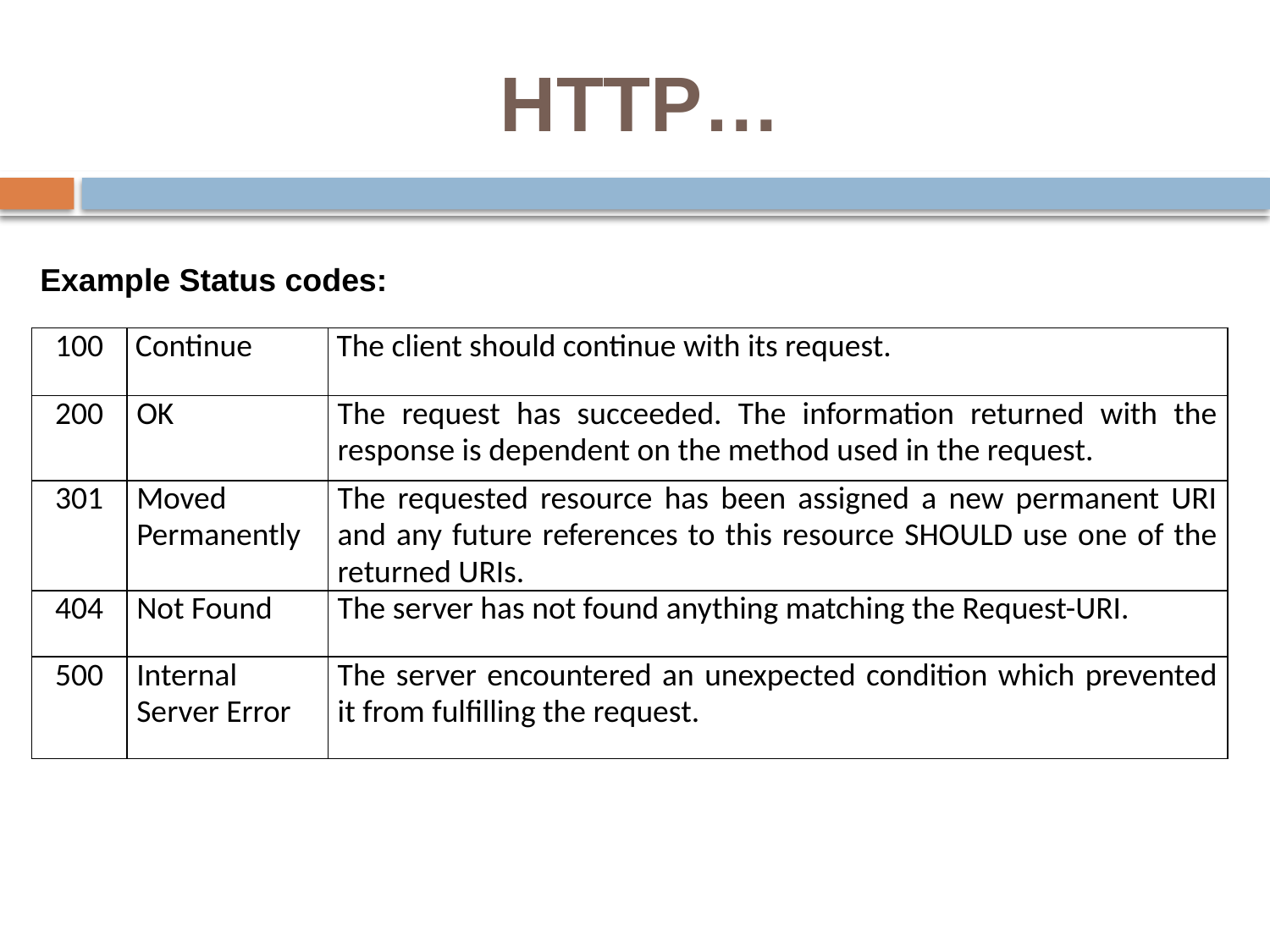

# HTTP…
Example Status codes:
| 100 | Continue | The client should continue with its request. |
| --- | --- | --- |
| 200 | OK | The request has succeeded. The information returned with the response is dependent on the method used in the request. |
| 301 | Moved Permanently | The requested resource has been assigned a new permanent URI and any future references to this resource SHOULD use one of the returned URIs. |
| 404 | Not Found | The server has not found anything matching the Request-URI. |
| 500 | Internal Server Error | The server encountered an unexpected condition which prevented it from fulfilling the request. |